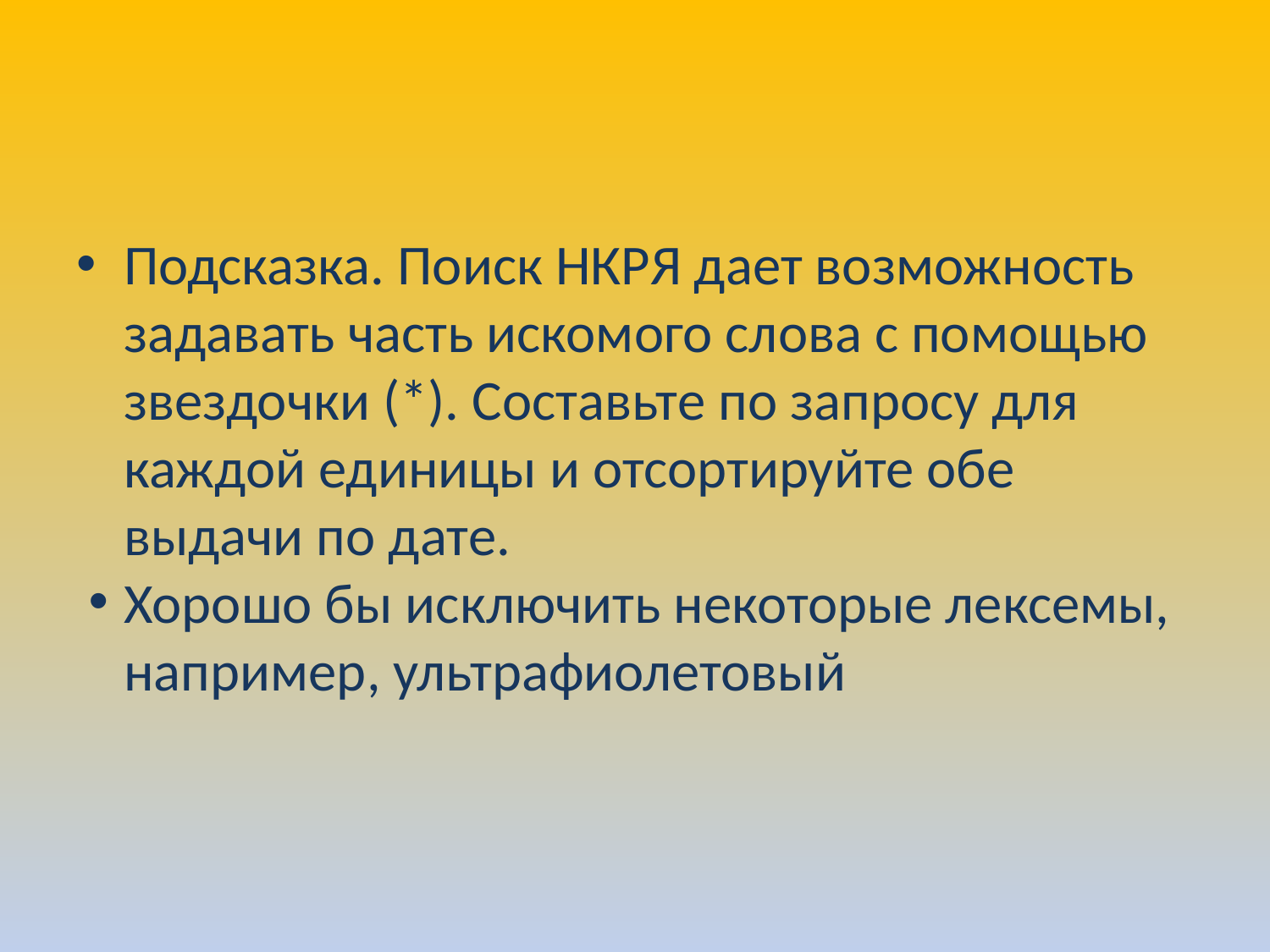

#
Подсказка. Поиск НКРЯ дает возможность задавать часть искомого слова с помощью звездочки (*). Составьте по запросу для каждой единицы и отсортируйте обе выдачи по дате.
Хорошо бы исключить некоторые лексемы, например, ультрафиолетовый